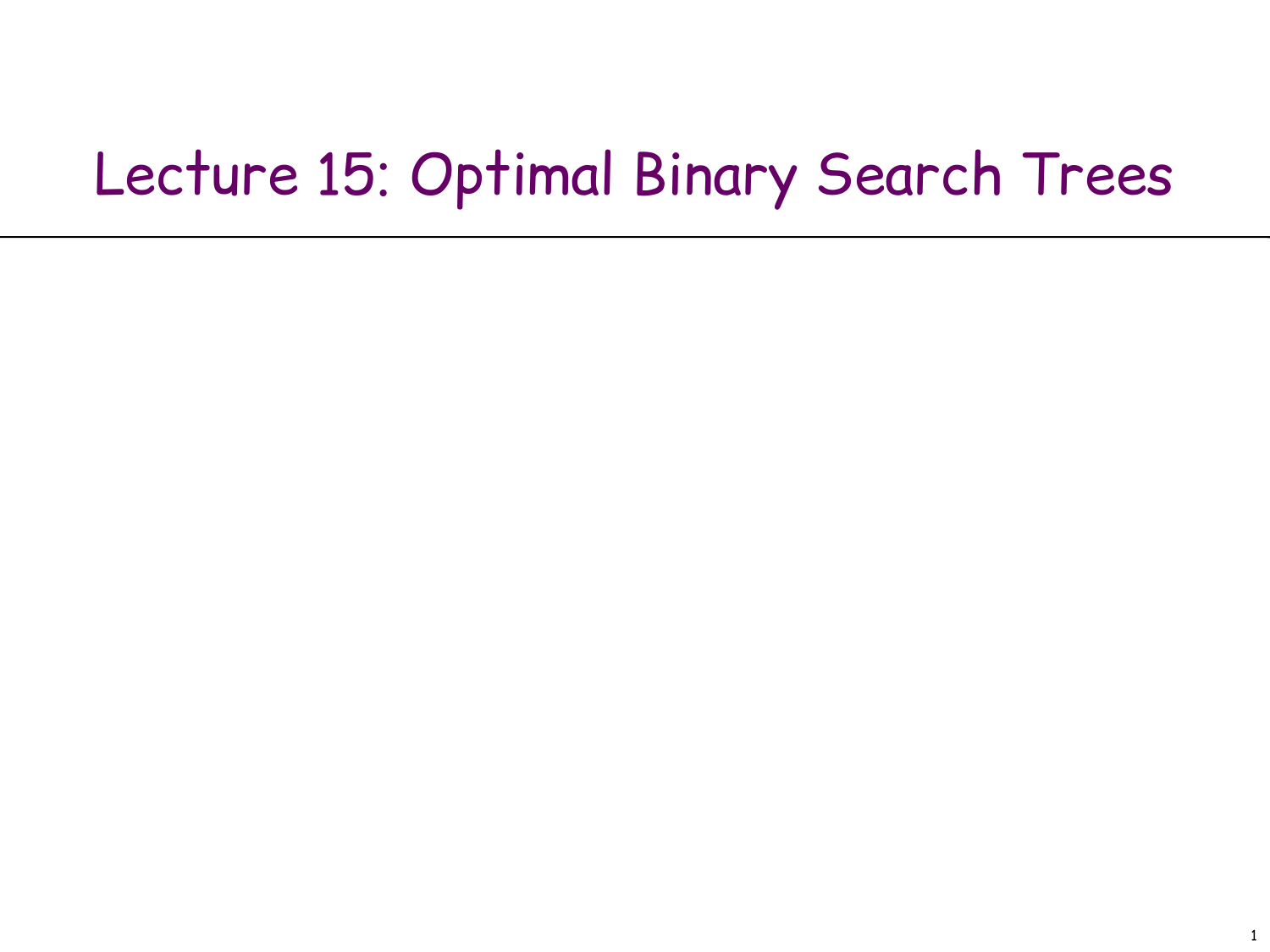

# Lecture 15: Optimal Binary Search Trees
1